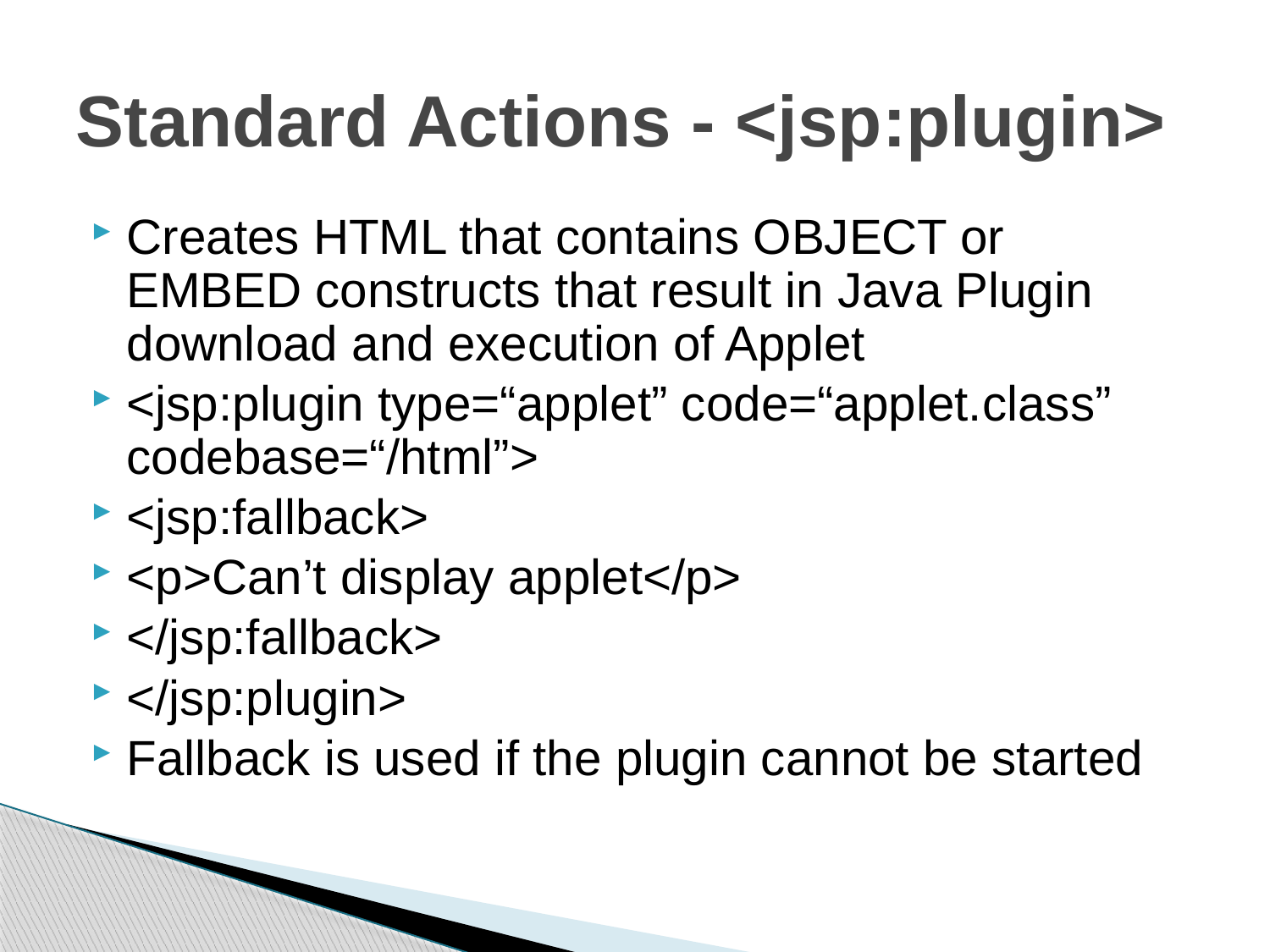

# Standard Actions - <jsp:plugin>
Creates HTML that contains OBJECT or EMBED constructs that result in Java Plugin download and execution of Applet
<jsp:plugin type=“applet” code=“applet.class” codebase=“/html”>
<jsp:fallback>
<p>Can’t display applet</p>
</jsp:fallback>
</jsp:plugin>
Fallback is used if the plugin cannot be started